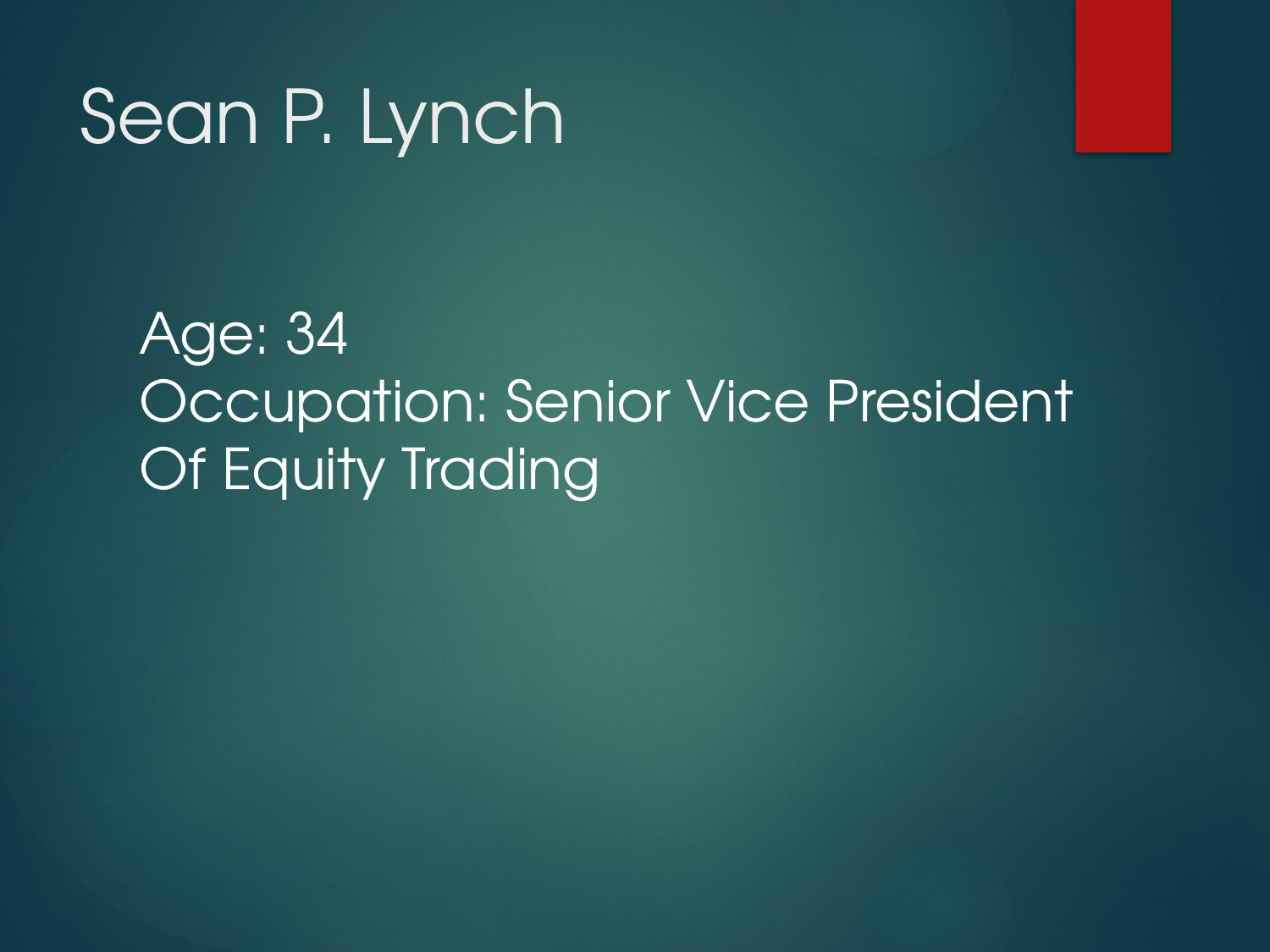

# Sean P. Lynch

Age: 34
Occupation: Senior Vice President Of Equity Trading